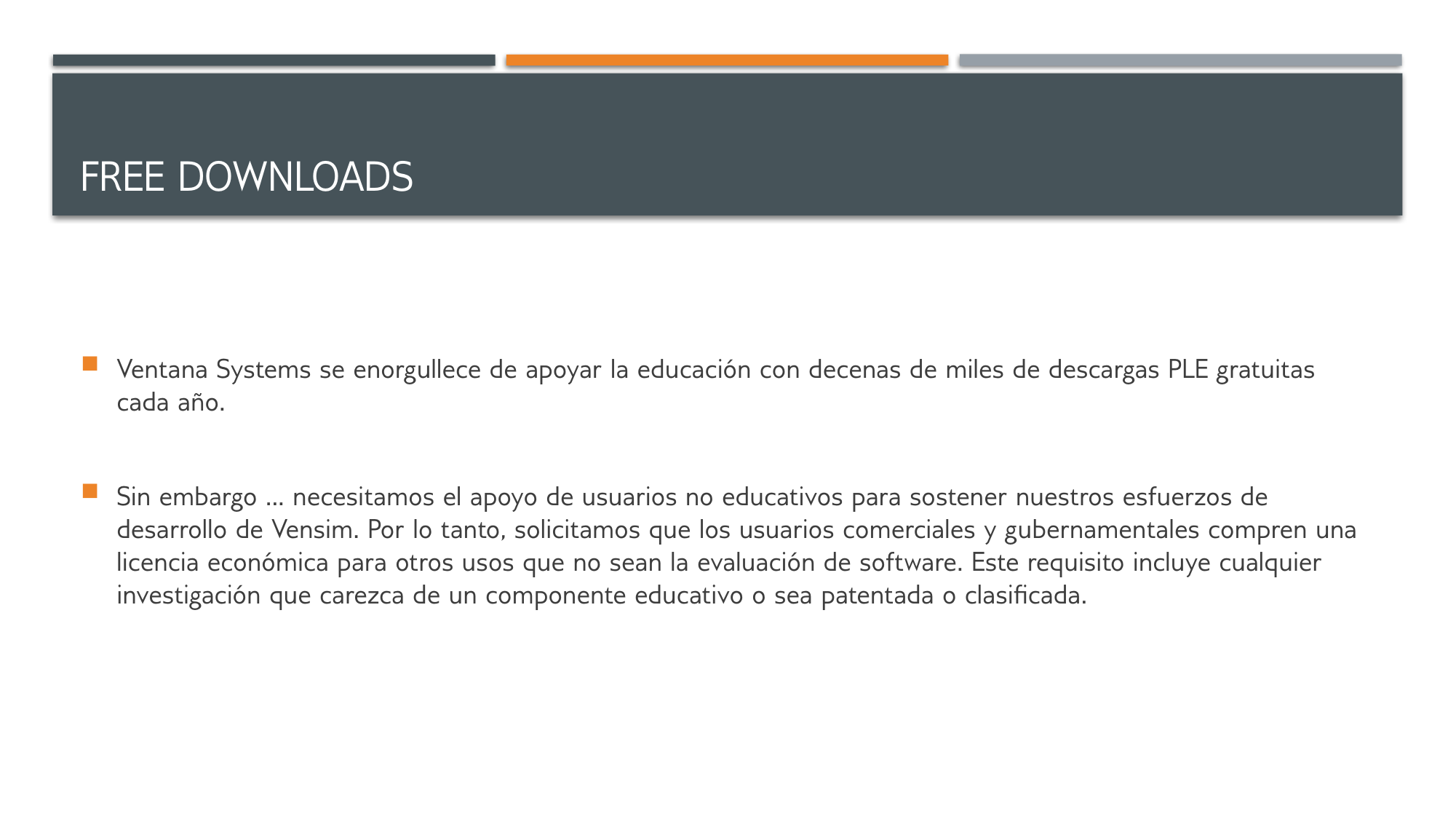

# Free Downloads
Ventana Systems se enorgullece de apoyar la educación con decenas de miles de descargas PLE gratuitas cada año.

Sin embargo ... necesitamos el apoyo de usuarios no educativos para sostener nuestros esfuerzos de desarrollo de Vensim. Por lo tanto, solicitamos que los usuarios comerciales y gubernamentales compren una licencia económica para otros usos que no sean la evaluación de software. Este requisito incluye cualquier investigación que carezca de un componente educativo o sea patentada o clasificada.